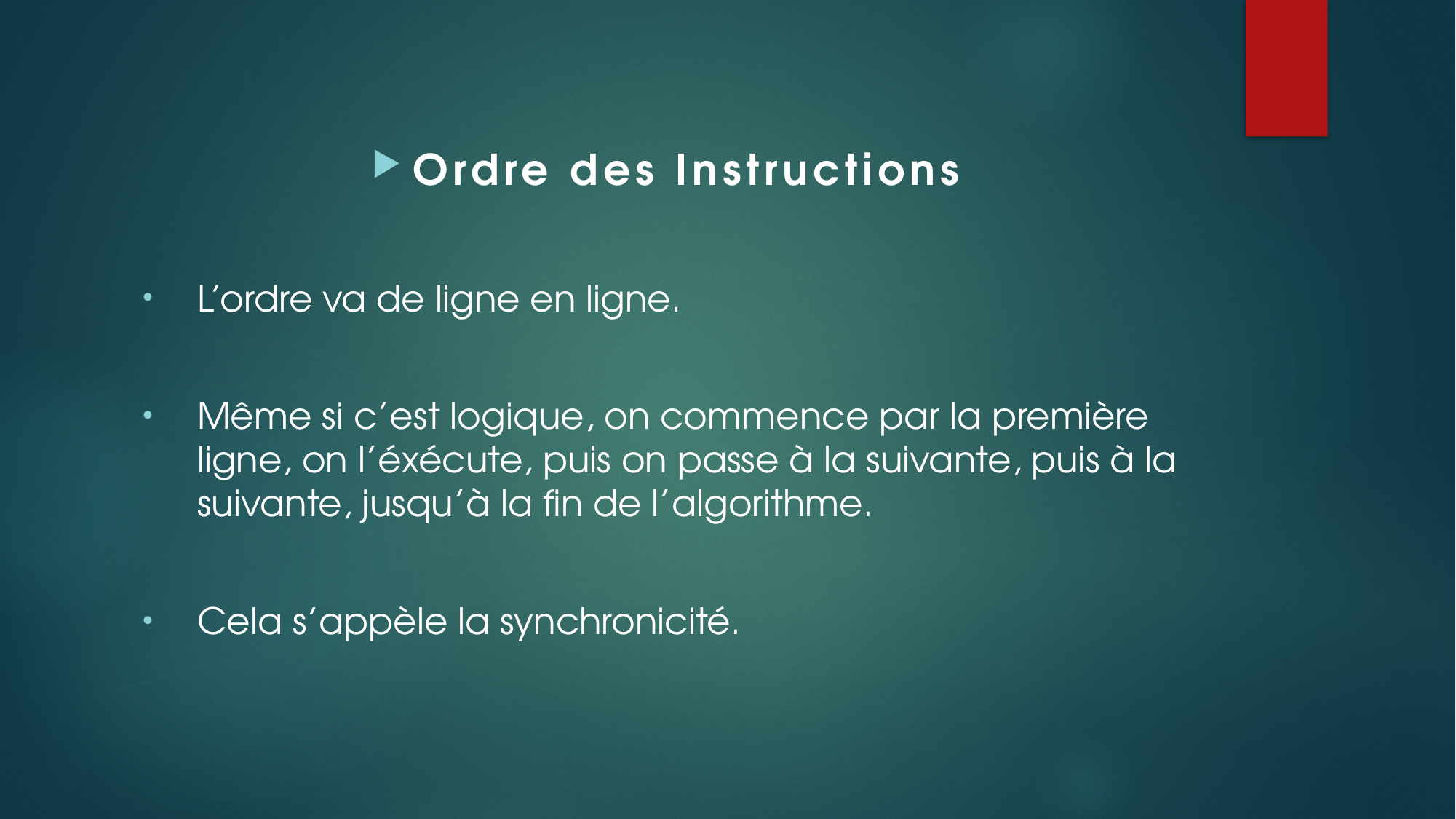

Ordre des Instructions

L’ordre va de ligne en ligne.

Même si c’est logique, on commence par la première ligne, on l’éxécute, puis on passe à la suivante, puis à la suivante, jusqu’à la fin de l’algorithme.

Cela s’appèle la synchronicité.